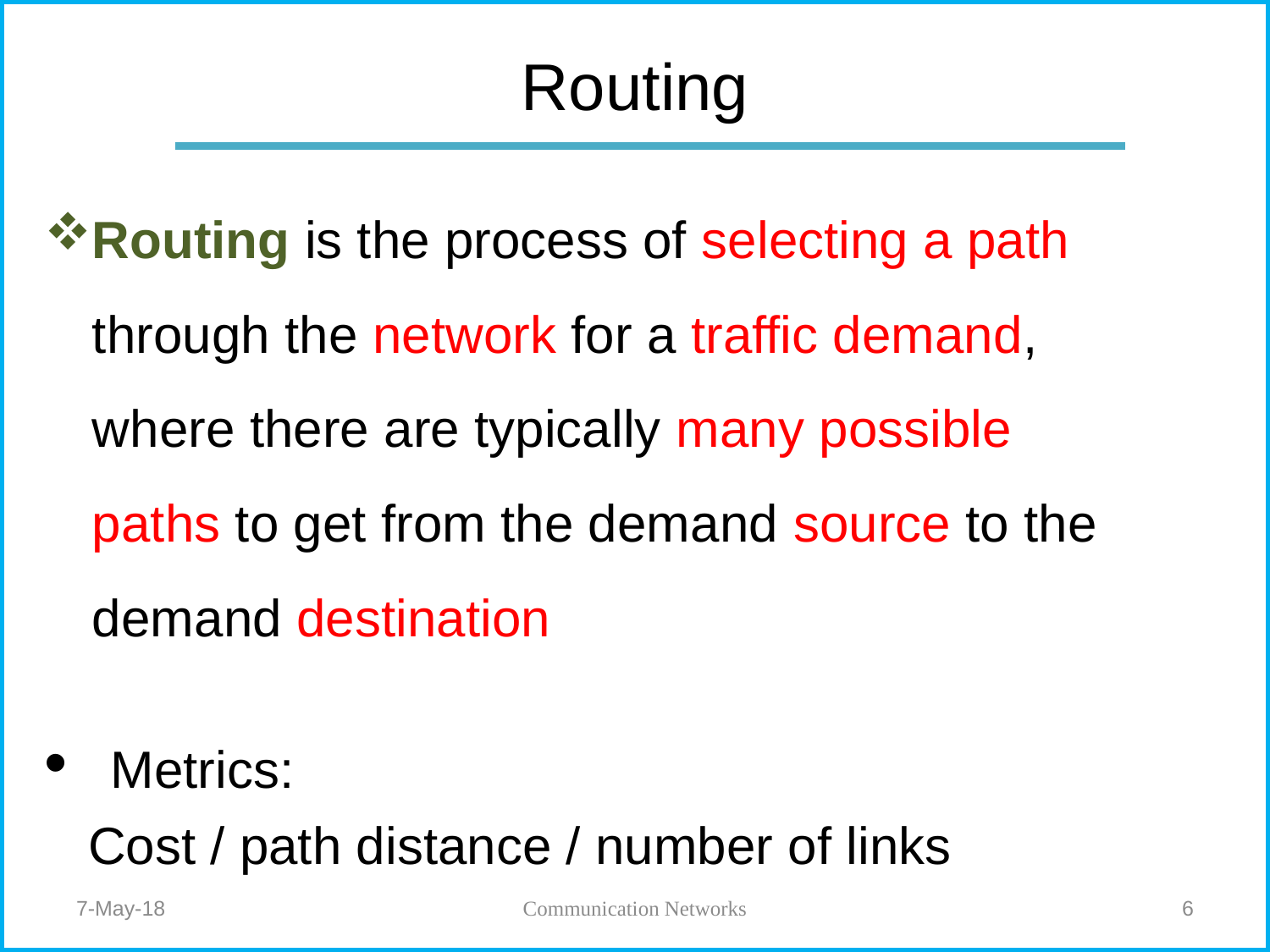

# Routing
Routing is the process of selecting a path      through the network for a traffic demand,     where there are typically many possible        paths to get from the demand source to the  demand destination
 Metrics:
   Cost / path distance / number of links
7-May-18
Communication Networks
6